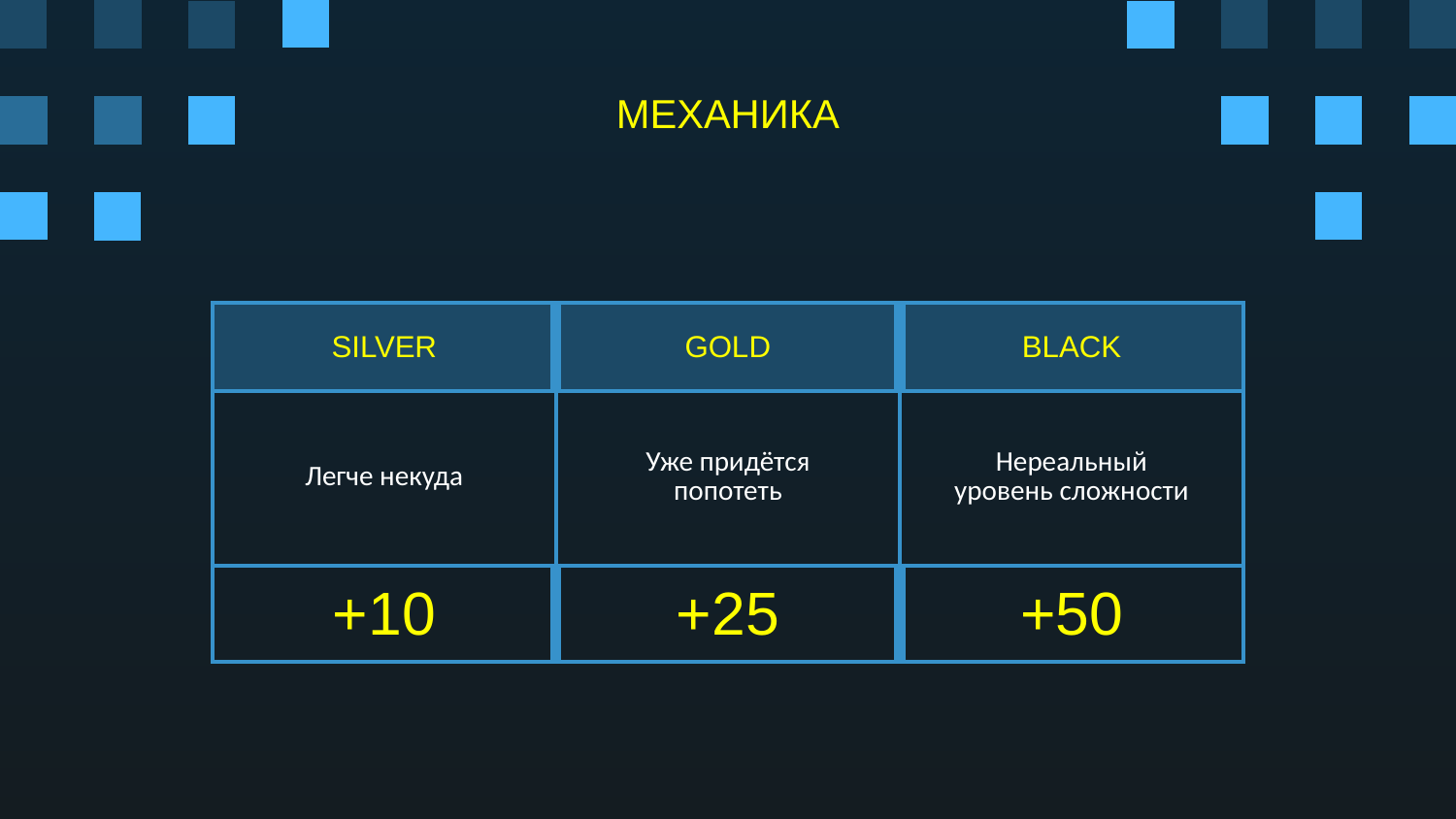

# МЕХАНИКА
| SILVER | GOLD | BLACK |
| --- | --- | --- |
| Легче некуда | Уже придётся попотеть | Нереальный уровень сложности |
| +10 | +25 | +50 |